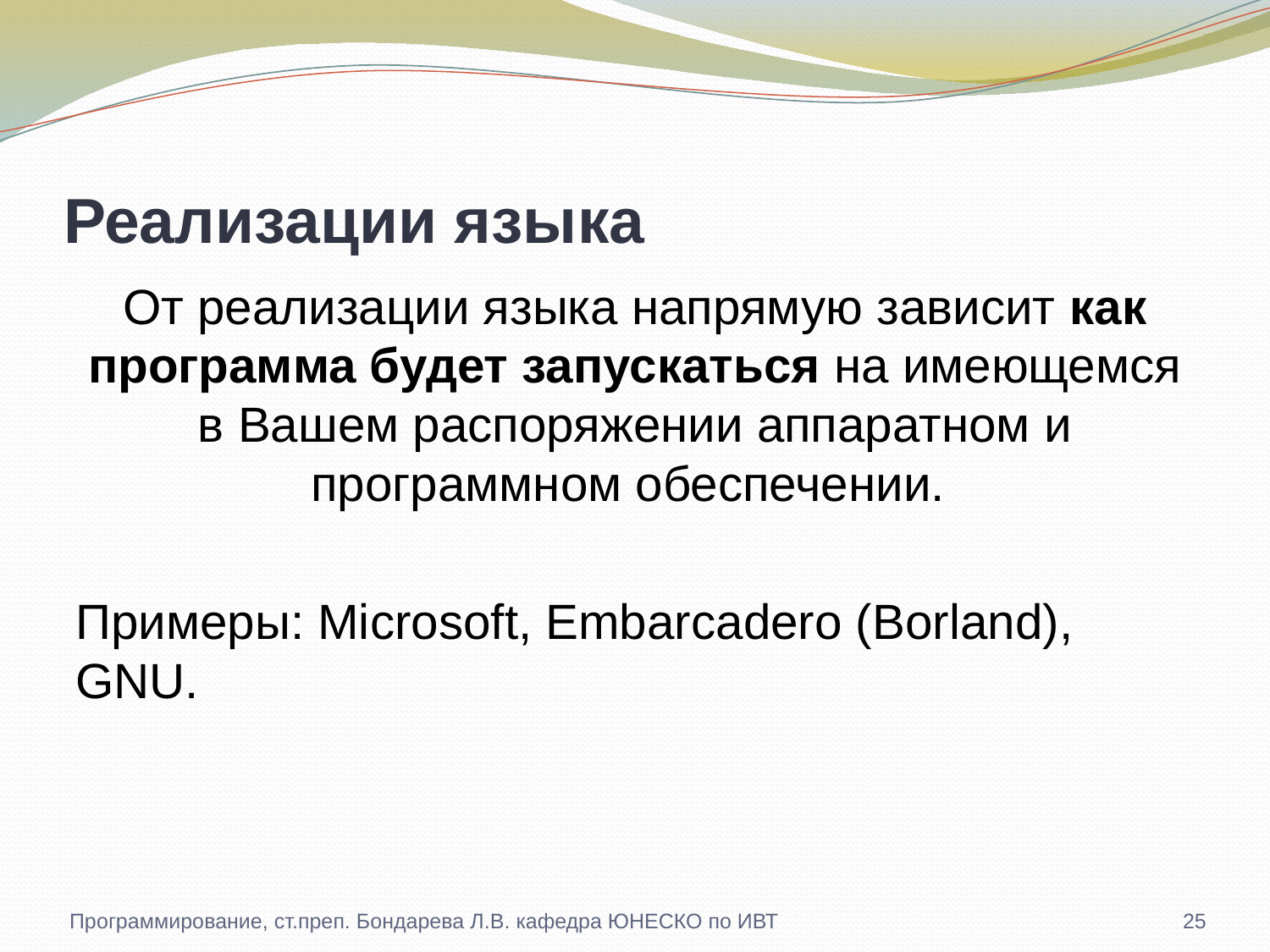

# Реализации языка
От реализации языка напрямую зависит как программа будет запускаться на имеющемся в Вашем распоряжении аппаратном и программном обеспечении.

Примеры: Microsoft, Embarcadero (Borland), GNU.

Программирование, ст.преп. Бондарева Л.В. кафедра ЮНЕСКО по ИВТ
25